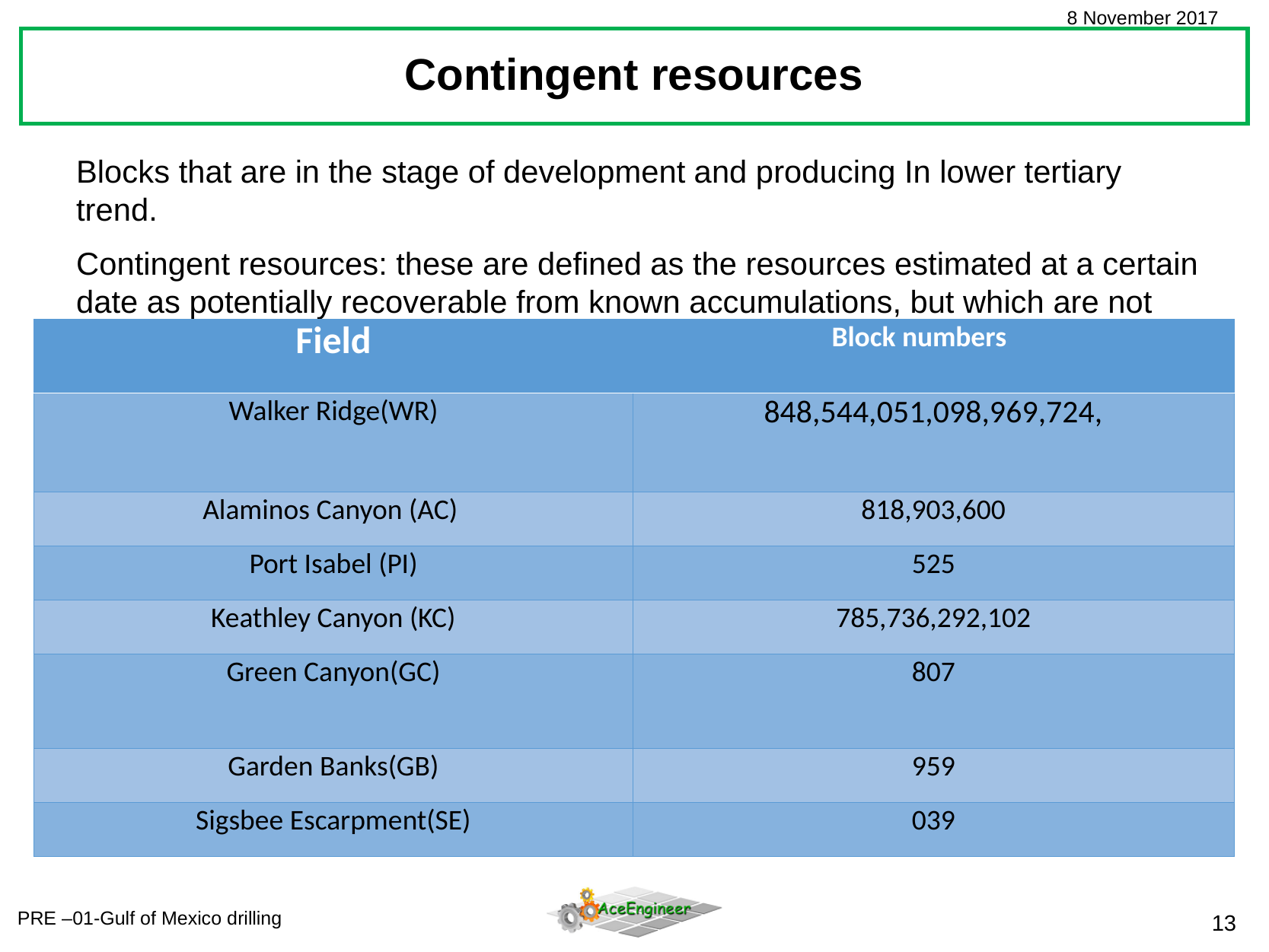

Contingent resources
Blocks that are in the stage of development and producing In lower tertiary trend.
Contingent resources: these are defined as the resources estimated at a certain date as potentially recoverable from known accumulations, but which are not currently considered commercially recoverable.

| Field | Block numbers |
| --- | --- |
| Walker Ridge(WR) | 848,544,051,098,969,724, |
| Alaminos Canyon (AC) | 818,903,600 |
| Port Isabel (PI) | 525 |
| Keathley Canyon (KC) | 785,736,292,102 |
| Green Canyon(GC) | 807 |
| Garden Banks(GB) | 959 |
| Sigsbee Escarpment(SE) | 039 |